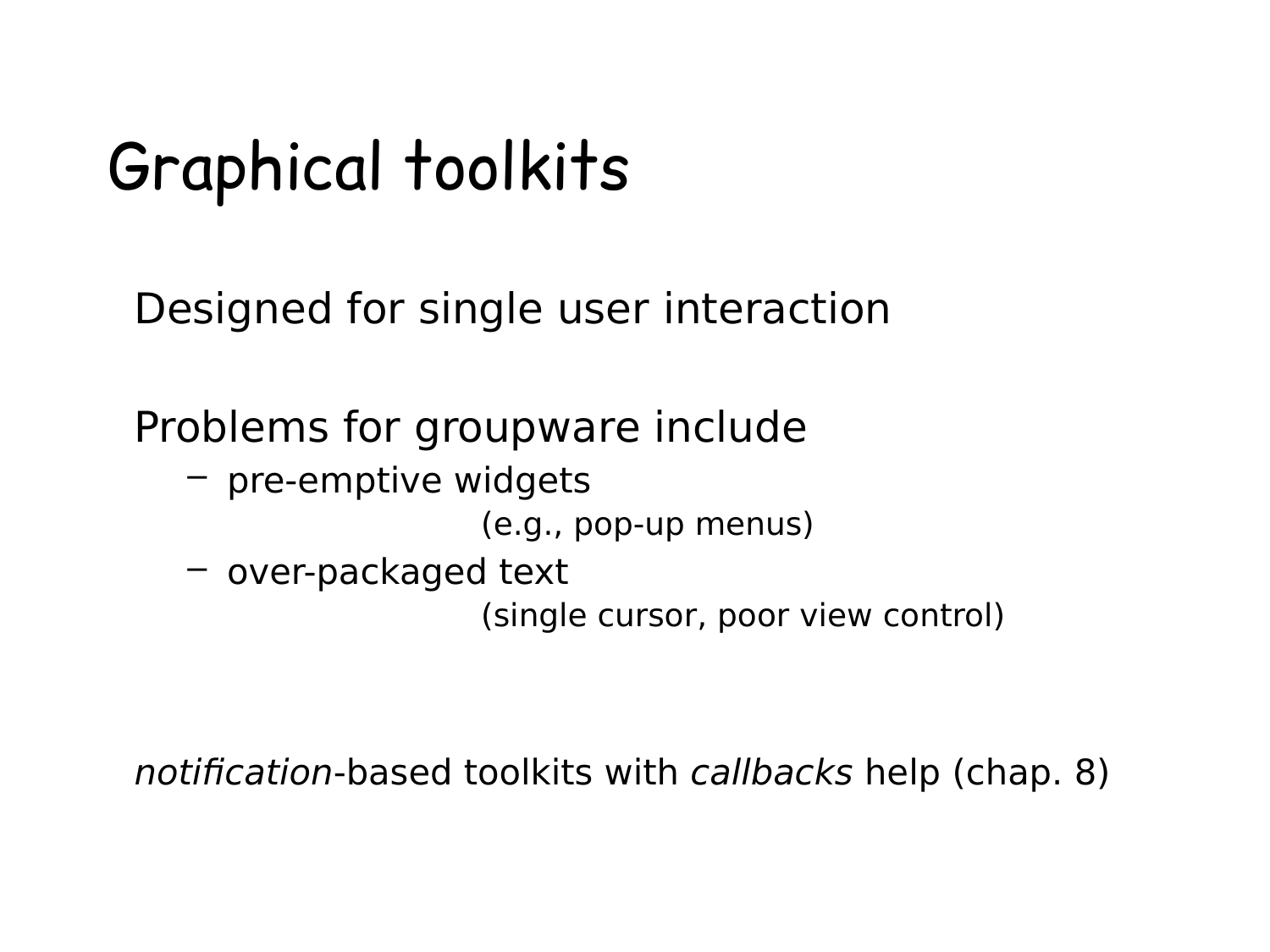

# Graphical toolkits
Designed for single user interaction

Problems for groupware include
pre-emptive widgets
		(e.g., pop-up menus)
over-packaged text
		(single cursor, poor view control)

notification-based toolkits with callbacks help (chap. 8)